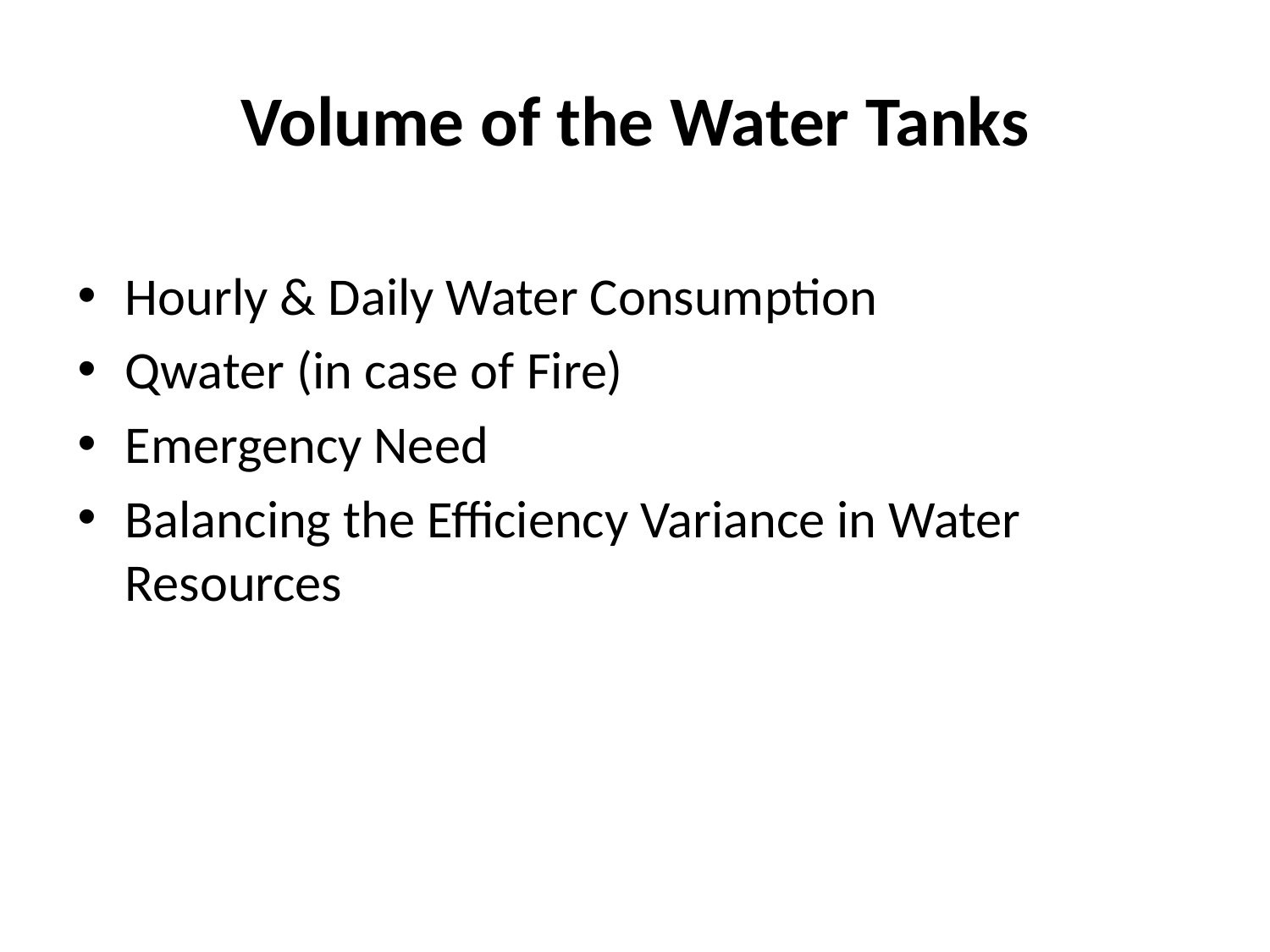

# Volume of the Water Tanks
Hourly & Daily Water Consumption
Qwater (in case of Fire)
Emergency Need
Balancing the Efficiency Variance in Water Resources